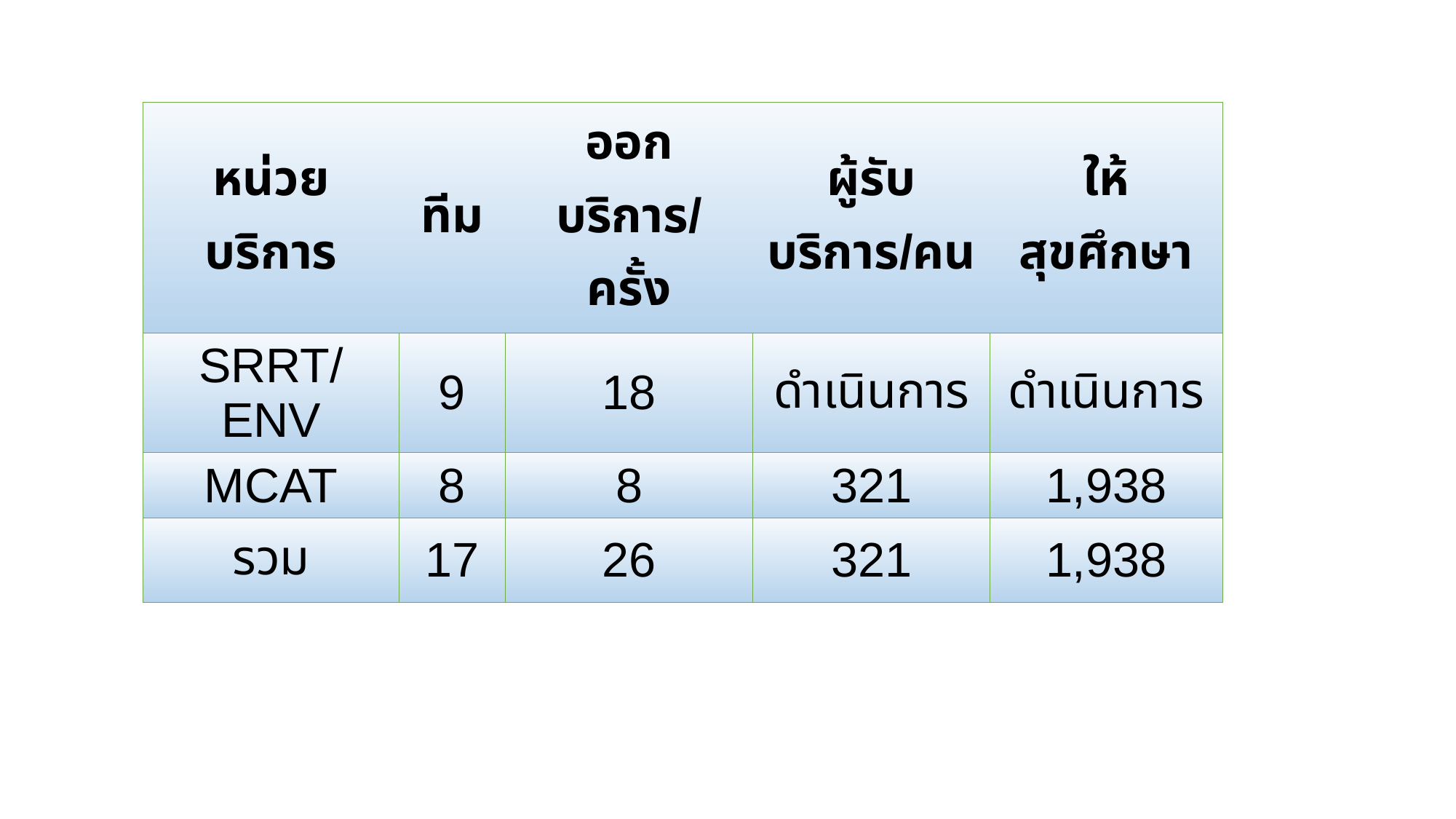

| หน่วยบริการ | ทีม | ออกบริการ/ครั้ง | ผู้รับบริการ/คน | ให้สุขศึกษา |
| --- | --- | --- | --- | --- |
| SRRT/ENV | 9 | 18 | ดำเนินการ | ดำเนินการ |
| MCAT | 8 | 8 | 321 | 1,938 |
| รวม | 17 | 26 | 321 | 1,938 |